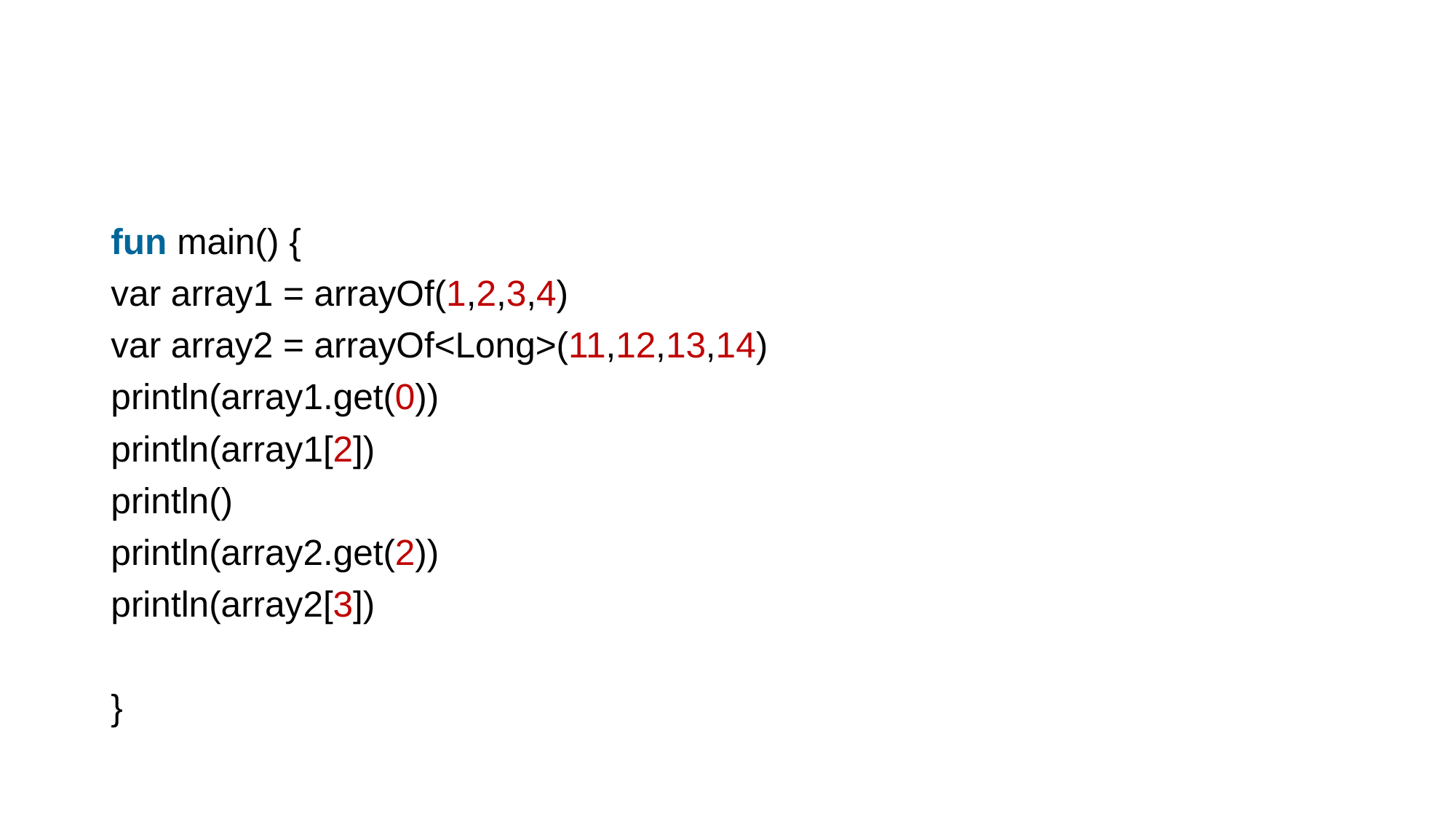

#
fun main() {
var array1 = arrayOf(1,2,3,4)
var array2 = arrayOf<Long>(11,12,13,14)
println(array1.get(0))
println(array1[2])
println()
println(array2.get(2))
println(array2[3])

}